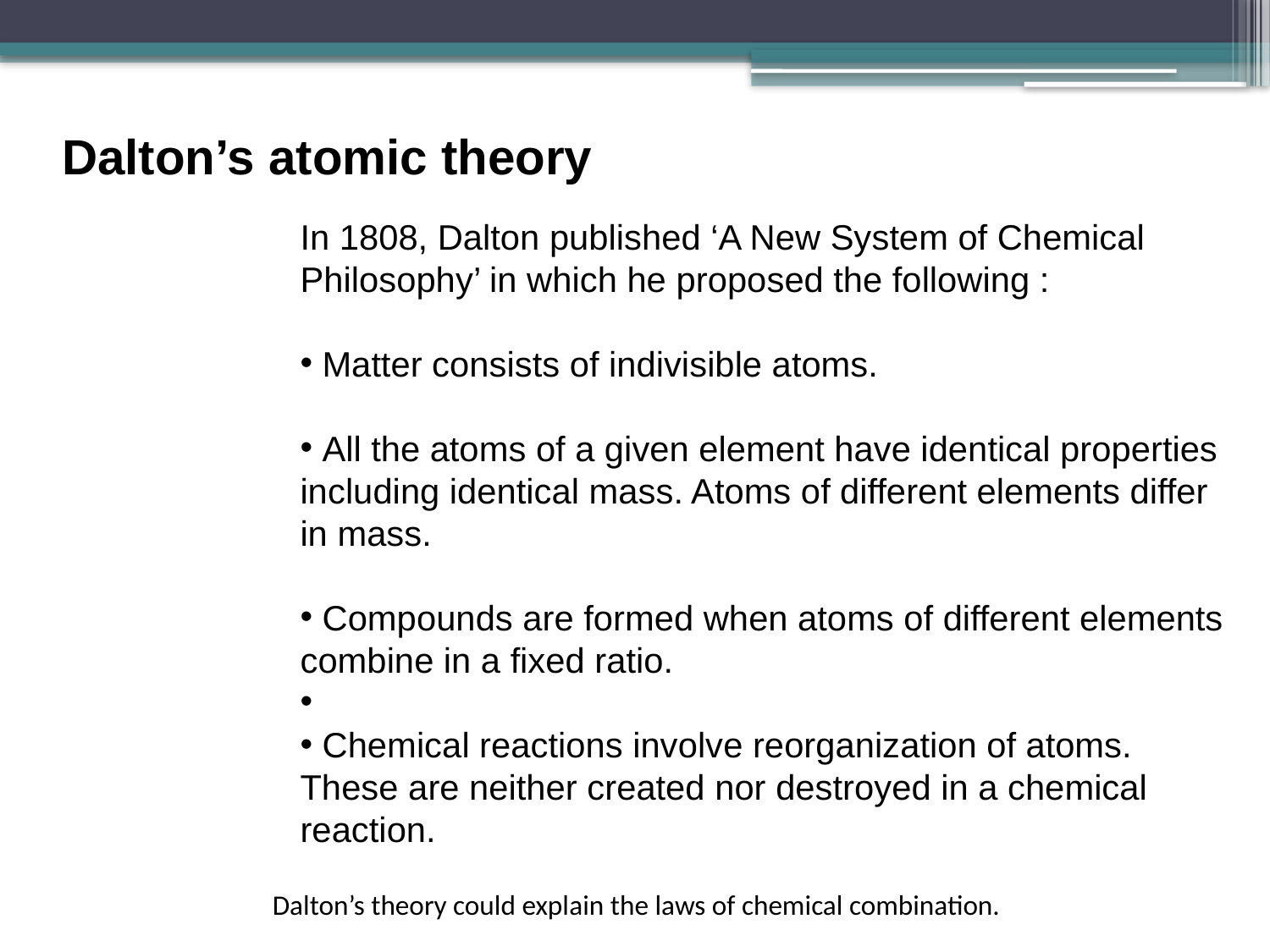

Dalton’s atomic theory
In 1808, Dalton published ‘A New System of Chemical Philosophy’ in which he proposed the following :

 Matter consists of indivisible atoms.

 All the atoms of a given element have identical properties including identical mass. Atoms of different elements differ in mass.

 Compounds are formed when atoms of different elements combine in a fixed ratio.

 Chemical reactions involve reorganization of atoms. These are neither created nor destroyed in a chemical reaction.
Dalton’s theory could explain the laws of chemical combination.